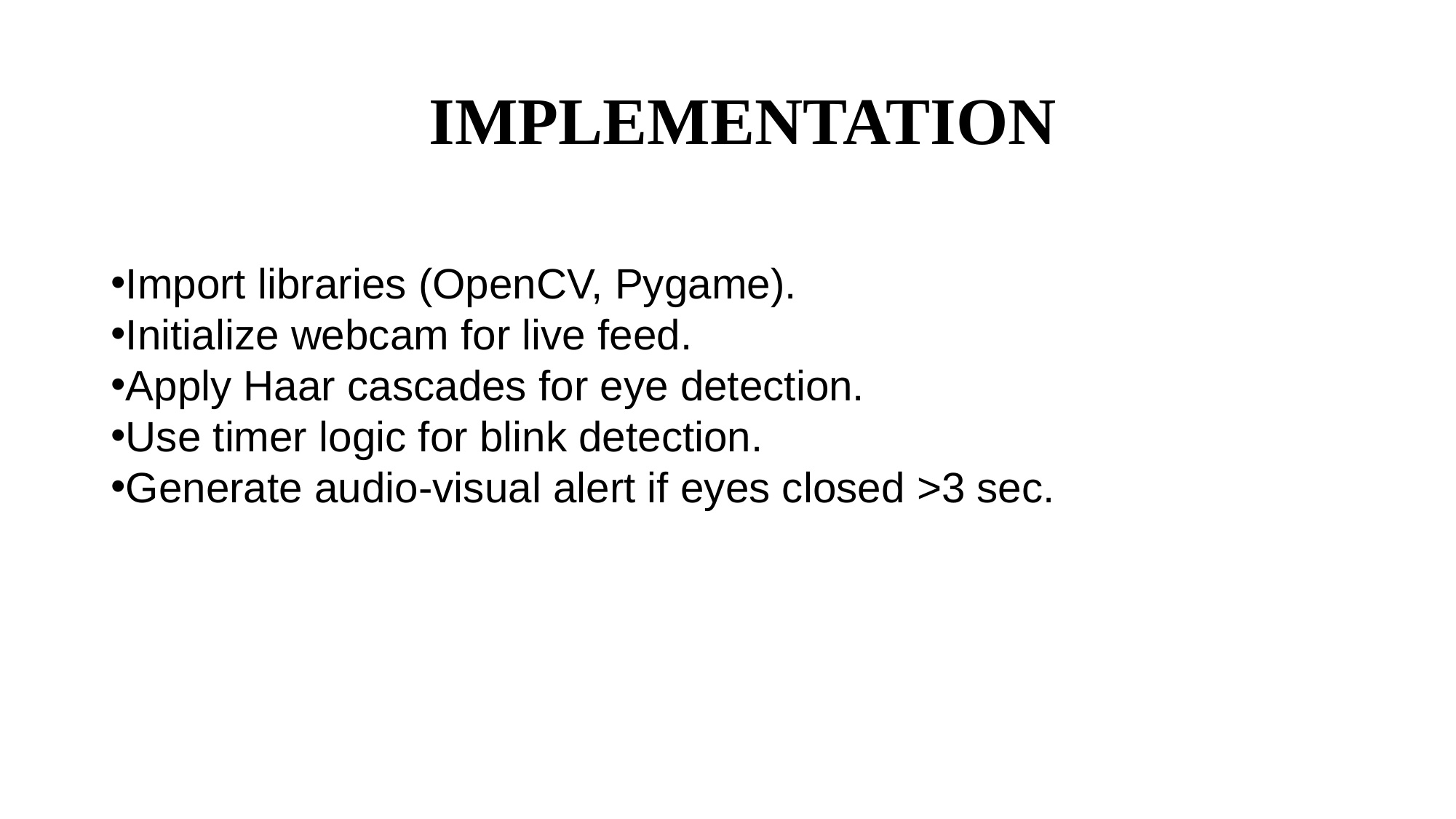

# IMPLEMENTATION
Import libraries (OpenCV, Pygame).
Initialize webcam for live feed.
Apply Haar cascades for eye detection.
Use timer logic for blink detection.
Generate audio-visual alert if eyes closed >3 sec.